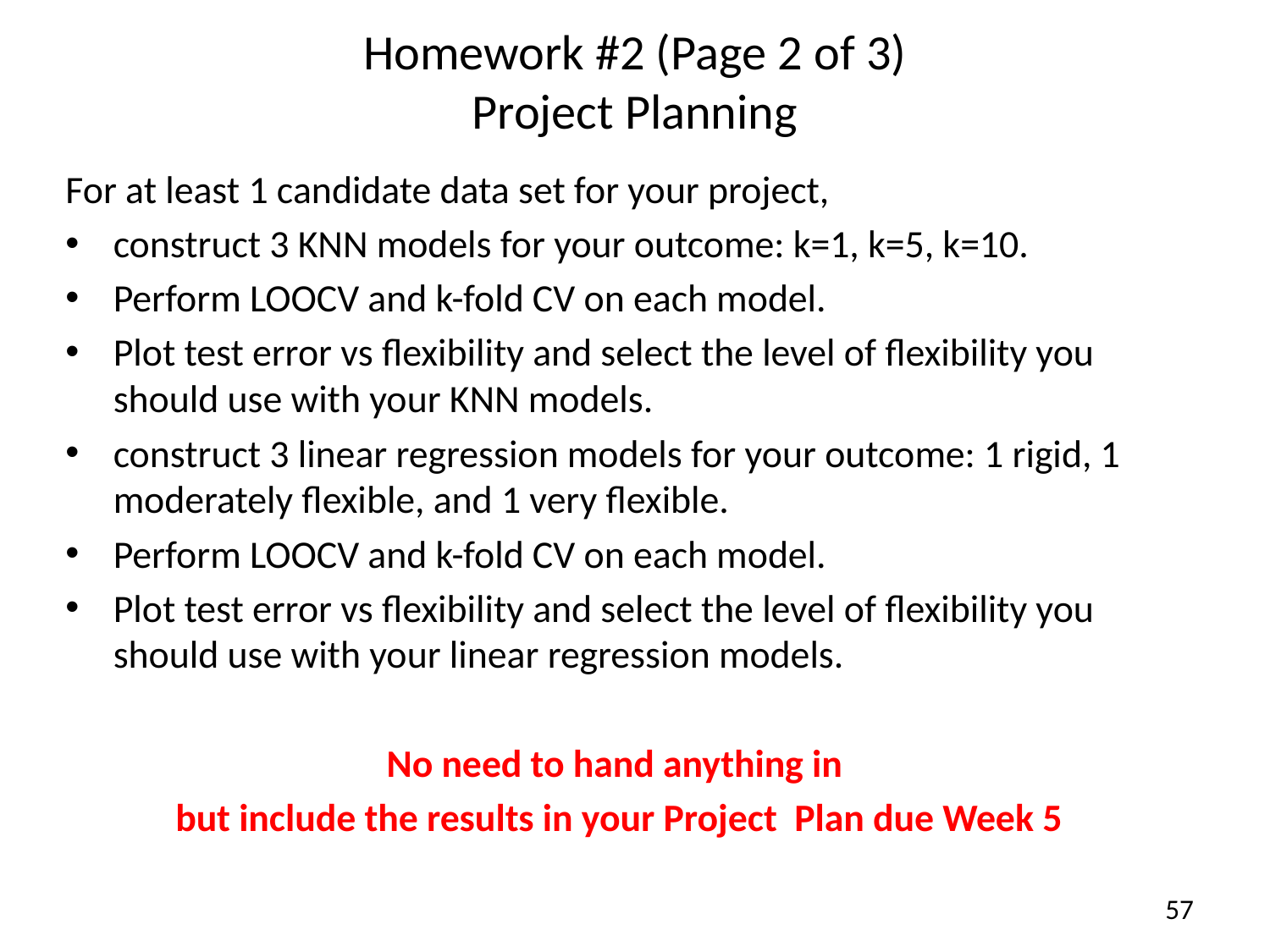

# Homework #2 (Page 2 of 3) Project Planning
For at least 1 candidate data set for your project,
construct 3 KNN models for your outcome: k=1, k=5, k=10.
Perform LOOCV and k-fold CV on each model.
Plot test error vs flexibility and select the level of flexibility you should use with your KNN models.
construct 3 linear regression models for your outcome: 1 rigid, 1 moderately flexible, and 1 very flexible.
Perform LOOCV and k-fold CV on each model.
Plot test error vs flexibility and select the level of flexibility you should use with your linear regression models.

No need to hand anything in
but include the results in your Project  Plan due Week 5

57